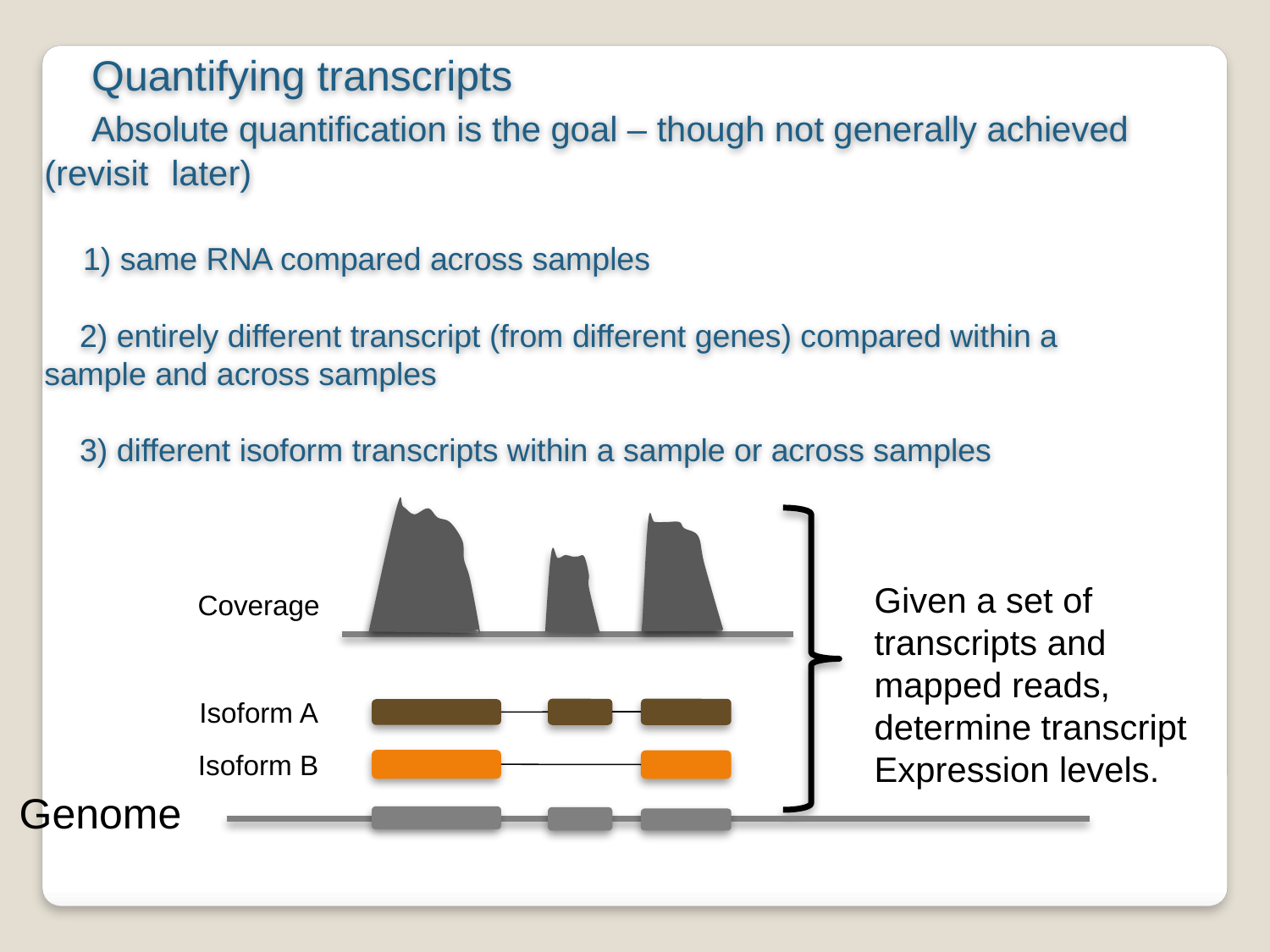

Quantifying transcripts
    Absolute quantification is the goal – though not generally achieved 	(revisit 	later)

    1) same RNA compared across samples

    2) entirely different transcript (from different genes) compared within a 	sample and across samples

    3) different isoform transcripts within a sample or across samples

Given a set of
transcripts and
mapped reads,
determine transcript
Expression levels.

Coverage
Isoform A

Isoform B

Genome